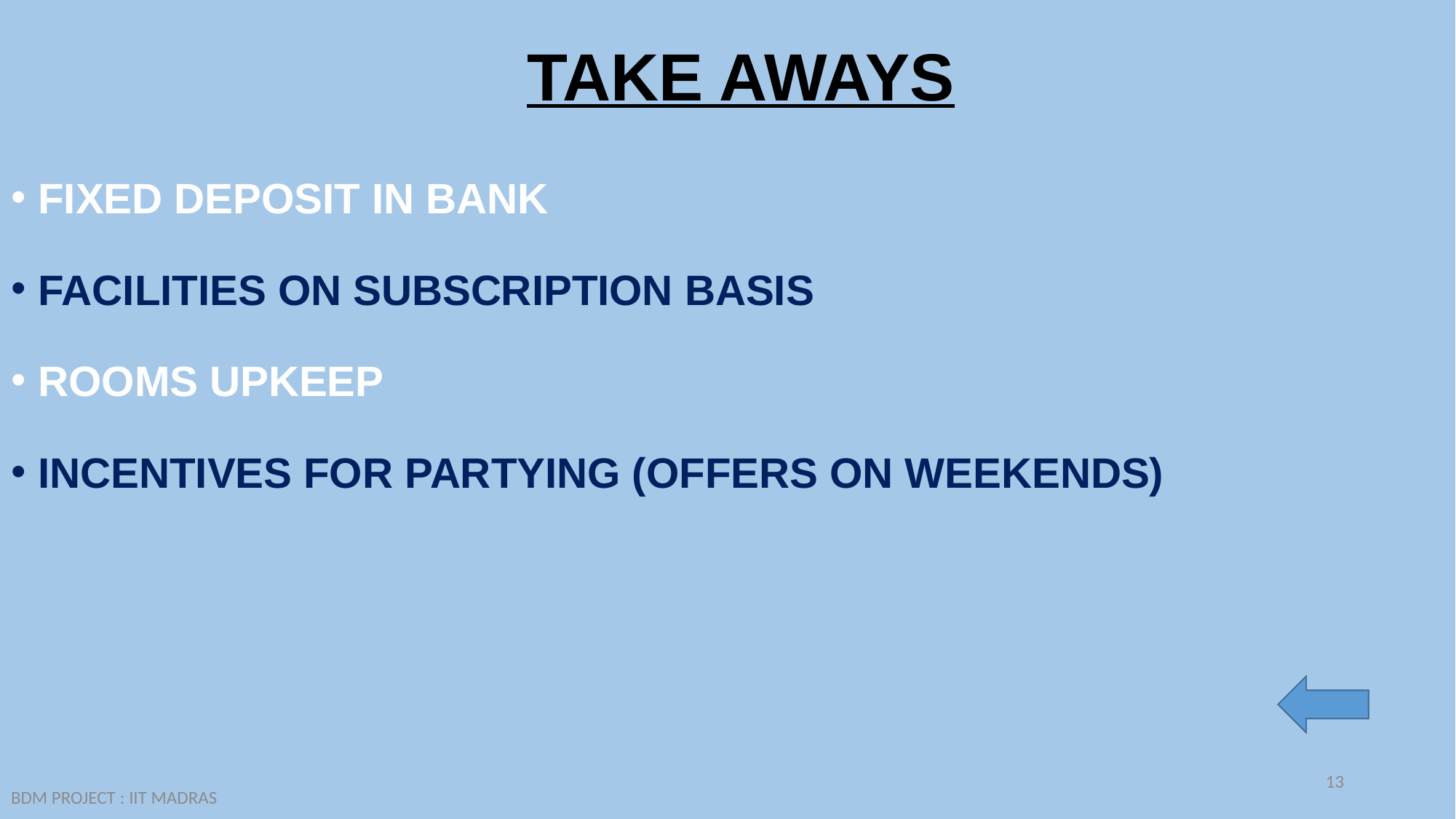

# TAKE AWAYS
FIXED DEPOSIT IN BANK
FACILITIES ON SUBSCRIPTION BASIS
ROOMS UPKEEP
INCENTIVES FOR PARTYING (OFFERS ON WEEKENDS)

13
BDM PROJECT : IIT MADRAS